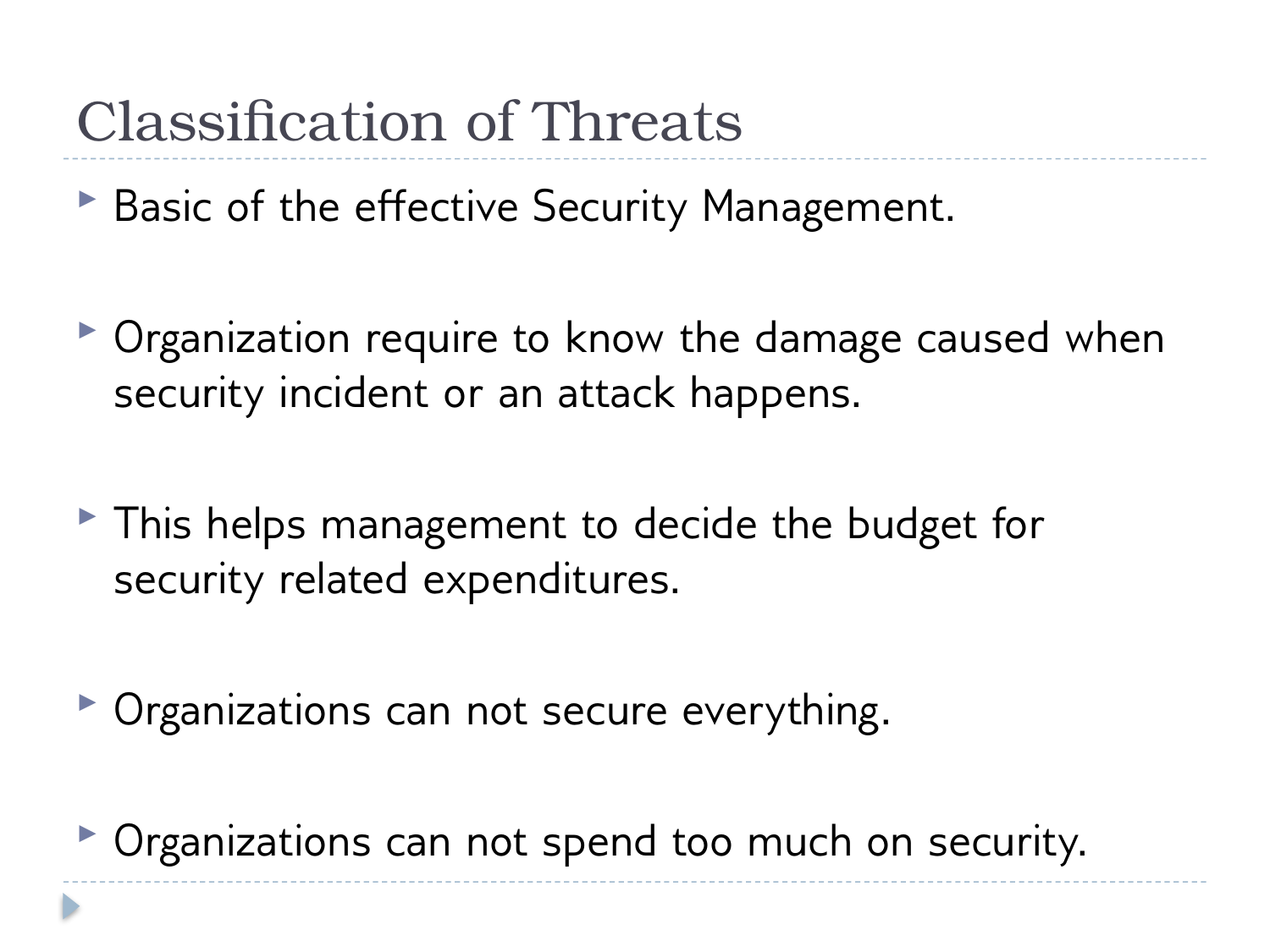

# Classification of Threats
Basic of the effective Security Management.

Organization require to know the damage caused when security incident or an attack happens.

This helps management to decide the budget for security related expenditures.

Organizations can not secure everything.

Organizations can not spend too much on security.